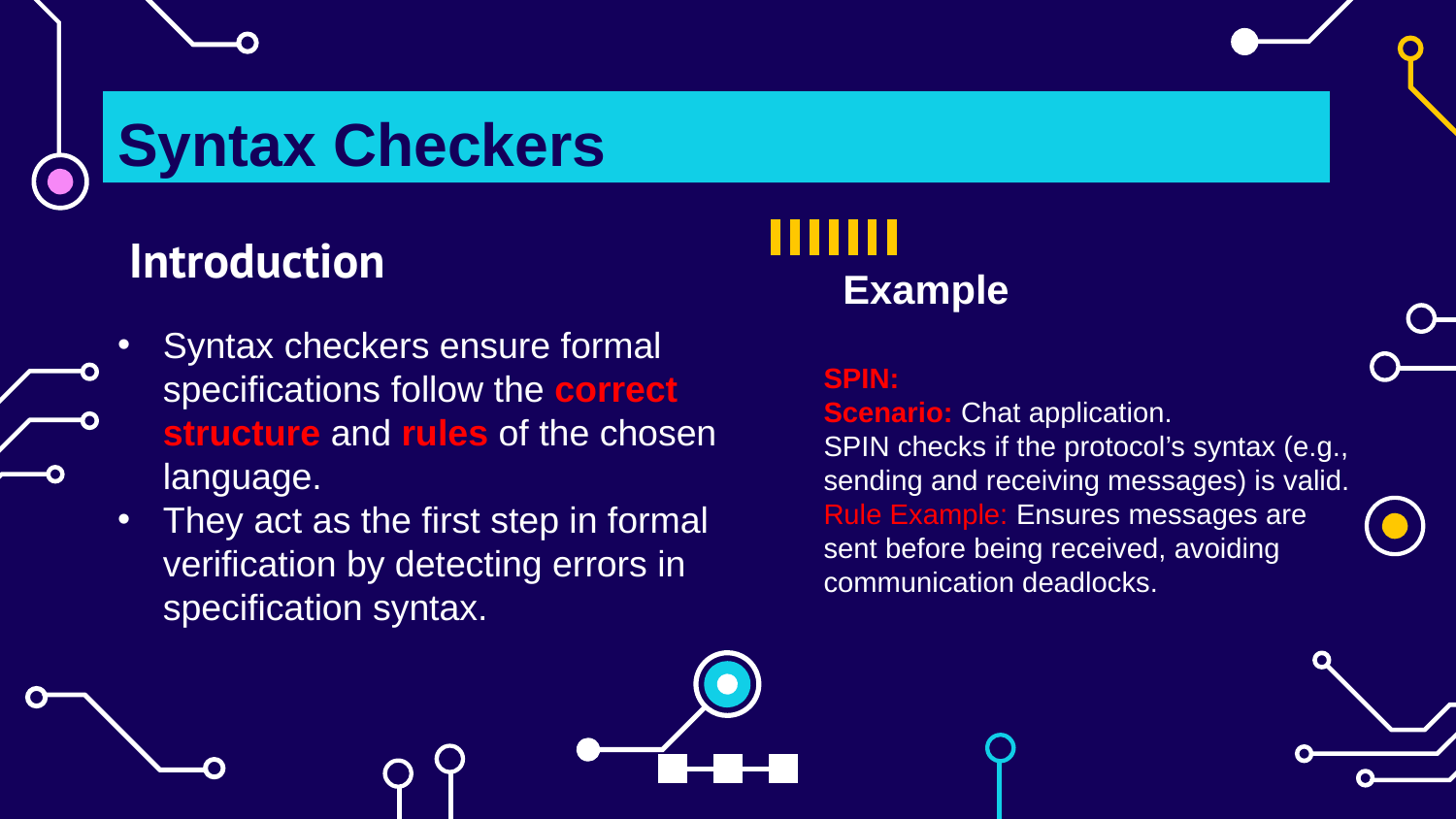

# Syntax Checkers

Introduction
Example
Syntax checkers ensure formal specifications follow the correct structure and rules of the chosen language.
They act as the first step in formal verification by detecting errors in specification syntax.

SPIN:
Scenario: Chat application.
SPIN checks if the protocol’s syntax (e.g., sending and receiving messages) is valid.
Rule Example: Ensures messages are sent before being received, avoiding communication deadlocks.